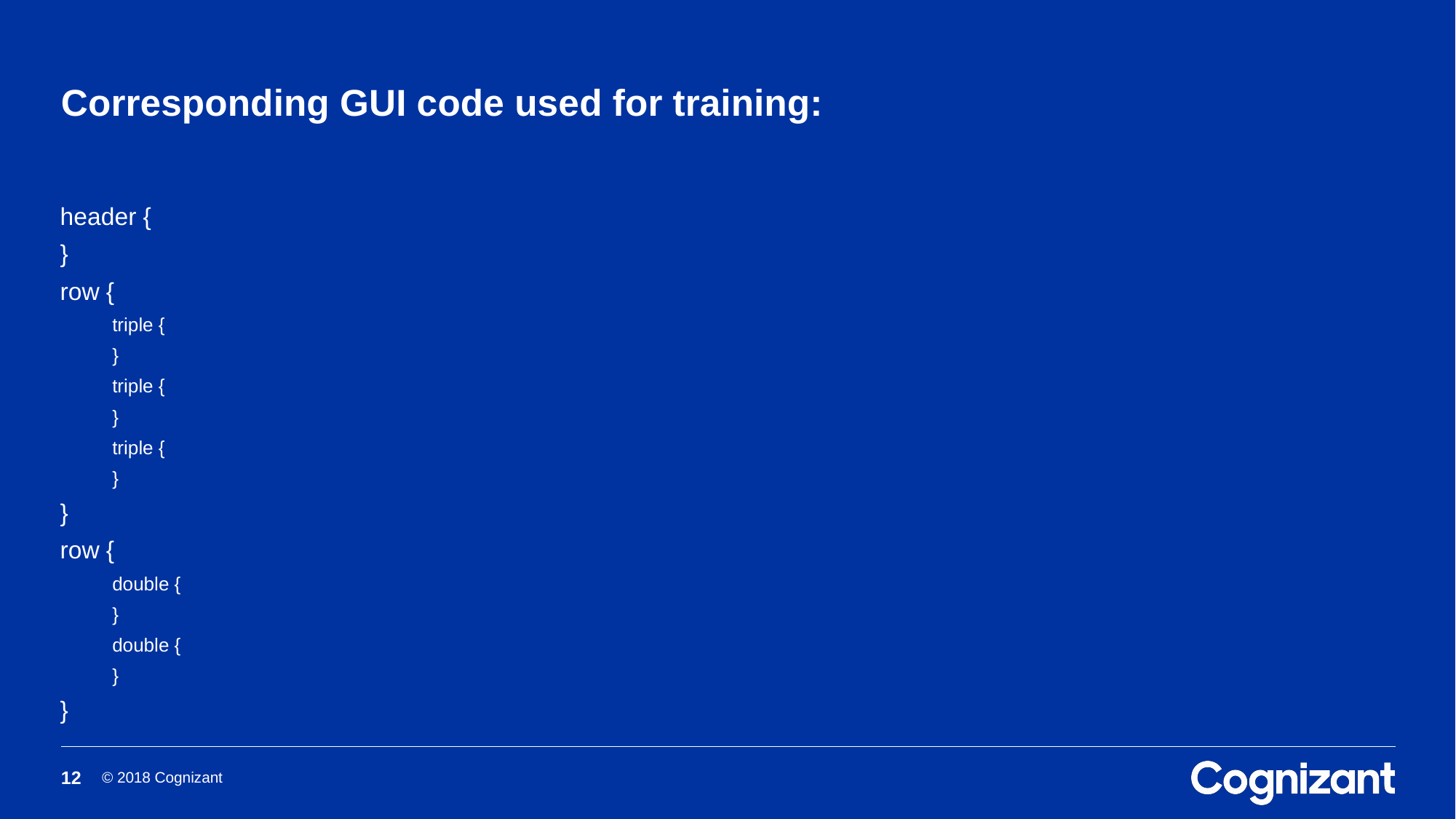

# Corresponding GUI code used for training:
header {
}
row {
triple {
}
triple {
}
triple {
}
}
row {
double {
}
double {
}
}

12
© 2018 Cognizant